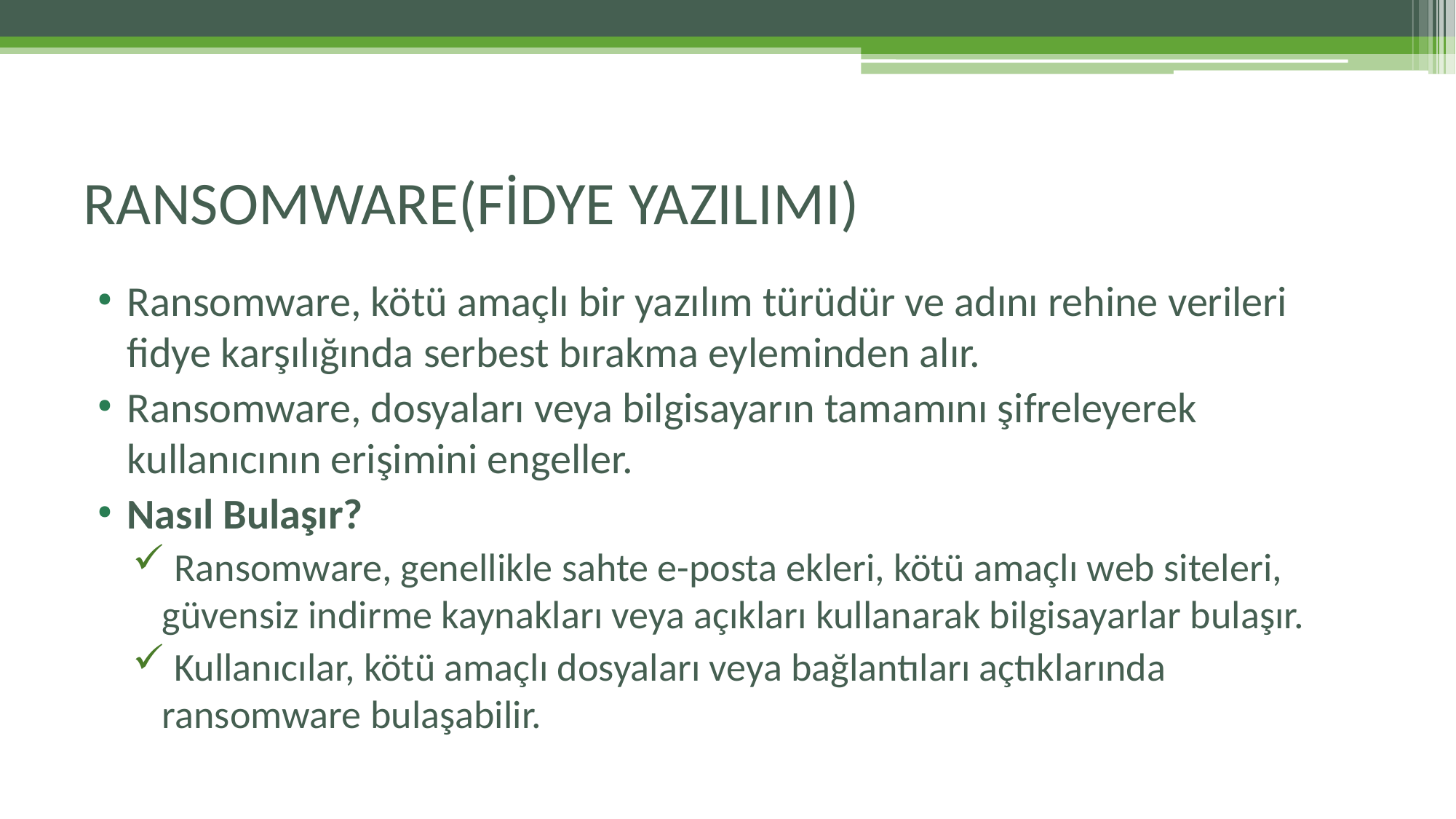

# RANSOMWARE(FİDYE YAZILIMI)
Ransomware, kötü amaçlı bir yazılım türüdür ve adını rehine verileri fidye karşılığında serbest bırakma eyleminden alır.
Ransomware, dosyaları veya bilgisayarın tamamını şifreleyerek kullanıcının erişimini engeller.
Nasıl Bulaşır?
 Ransomware, genellikle sahte e-posta ekleri, kötü amaçlı web siteleri, güvensiz indirme kaynakları veya açıkları kullanarak bilgisayarlar bulaşır.
 Kullanıcılar, kötü amaçlı dosyaları veya bağlantıları açtıklarında ransomware bulaşabilir.